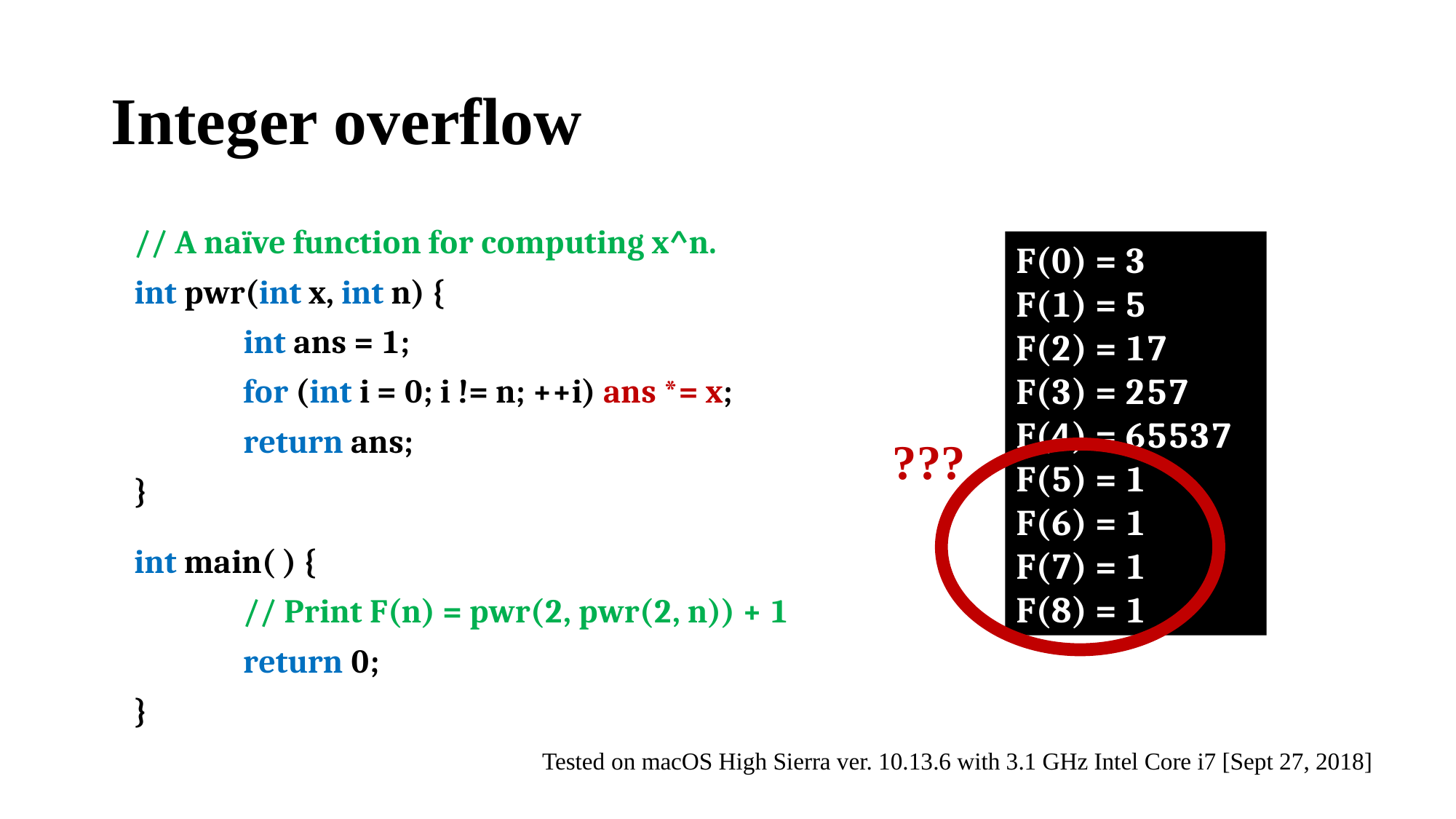

# Integer overflow
// A naïve function for computing x^n.
int pwr(int x, int n) {
	int ans = 1;
	for (int i = 0; i != n; ++i) ans *= x;
	return ans;
}

int main( ) {
	// Print F(n) = pwr(2, pwr(2, n)) + 1
	return 0;
}
F(0) = 3
F(1) = 5
F(2) = 17
F(3) = 257
F(4) = 65537
F(5) = 1
F(6) = 1
F(7) = 1
F(8) = 1
???

Tested on macOS High Sierra ver. 10.13.6 with 3.1 GHz Intel Core i7 [Sept 27, 2018]